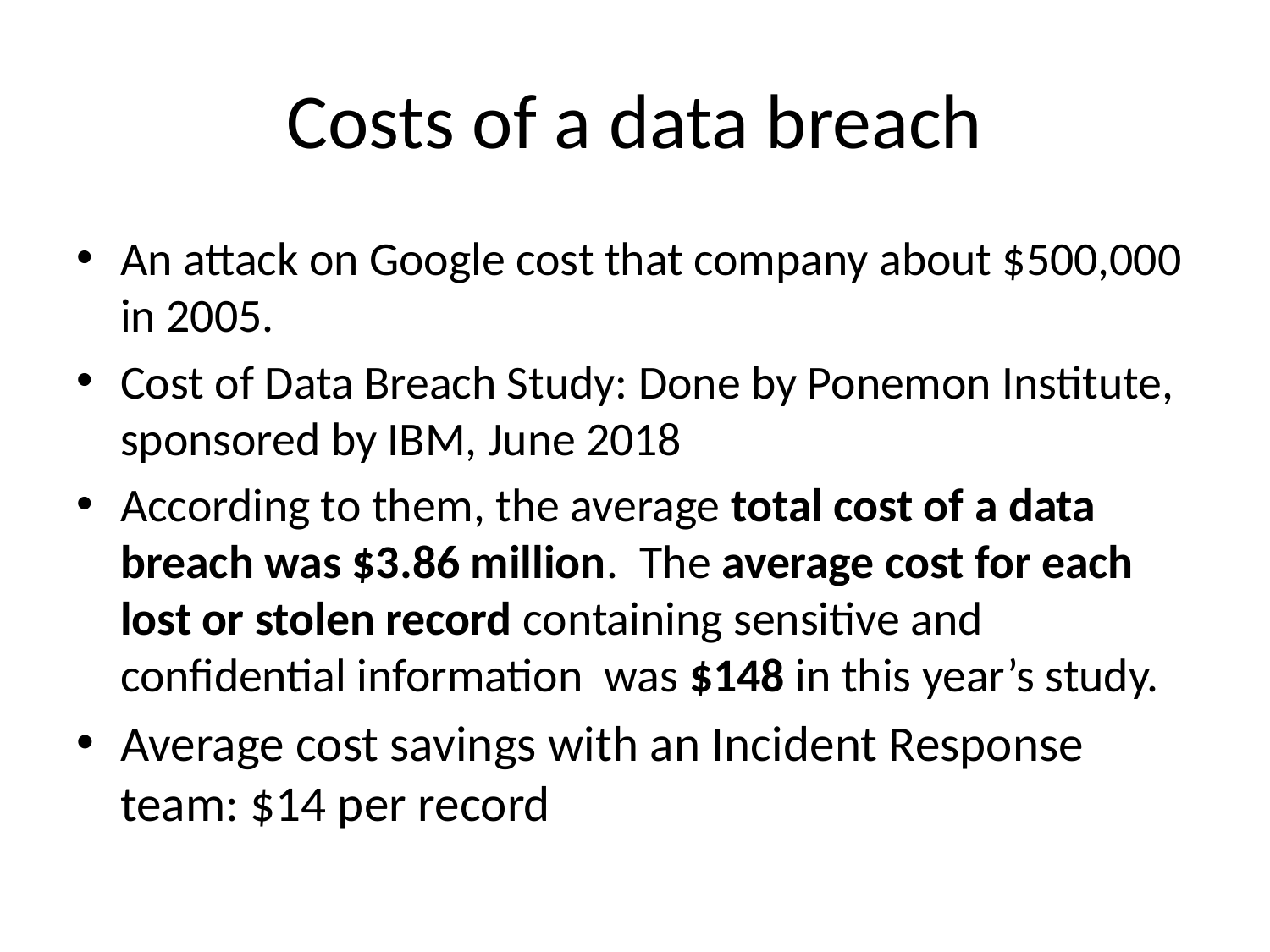

# Costs of a data breach
An attack on Google cost that company about $500,000 in 2005.
Cost of Data Breach Study: Done by Ponemon Institute, sponsored by IBM, June 2018
According to them, the average total cost of a data breach was $3.86 million.  The average cost for each lost or stolen record containing sensitive and confidential information  was $148 in this year’s study.
Average cost savings with an Incident Response team: $14 per record